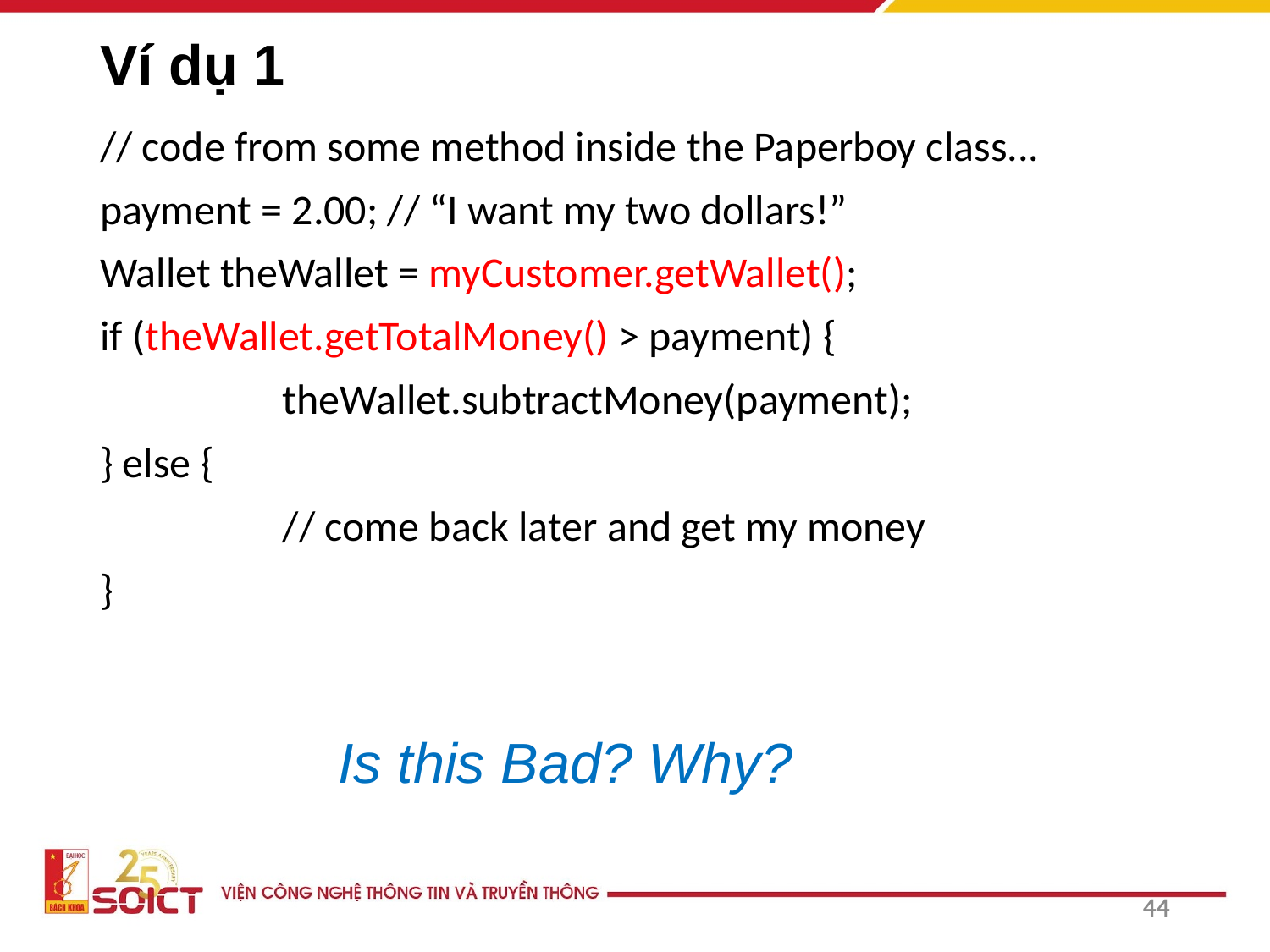

# Ví dụ 1
// code from some method inside the Paperboy class...
payment = 2.00; // “I want my two dollars!”
Wallet theWallet = myCustomer.getWallet();
if (theWallet.getTotalMoney() > payment) {
		theWallet.subtractMoney(payment);
} else {
		// come back later and get my money
}
Is this Bad? Why?
44